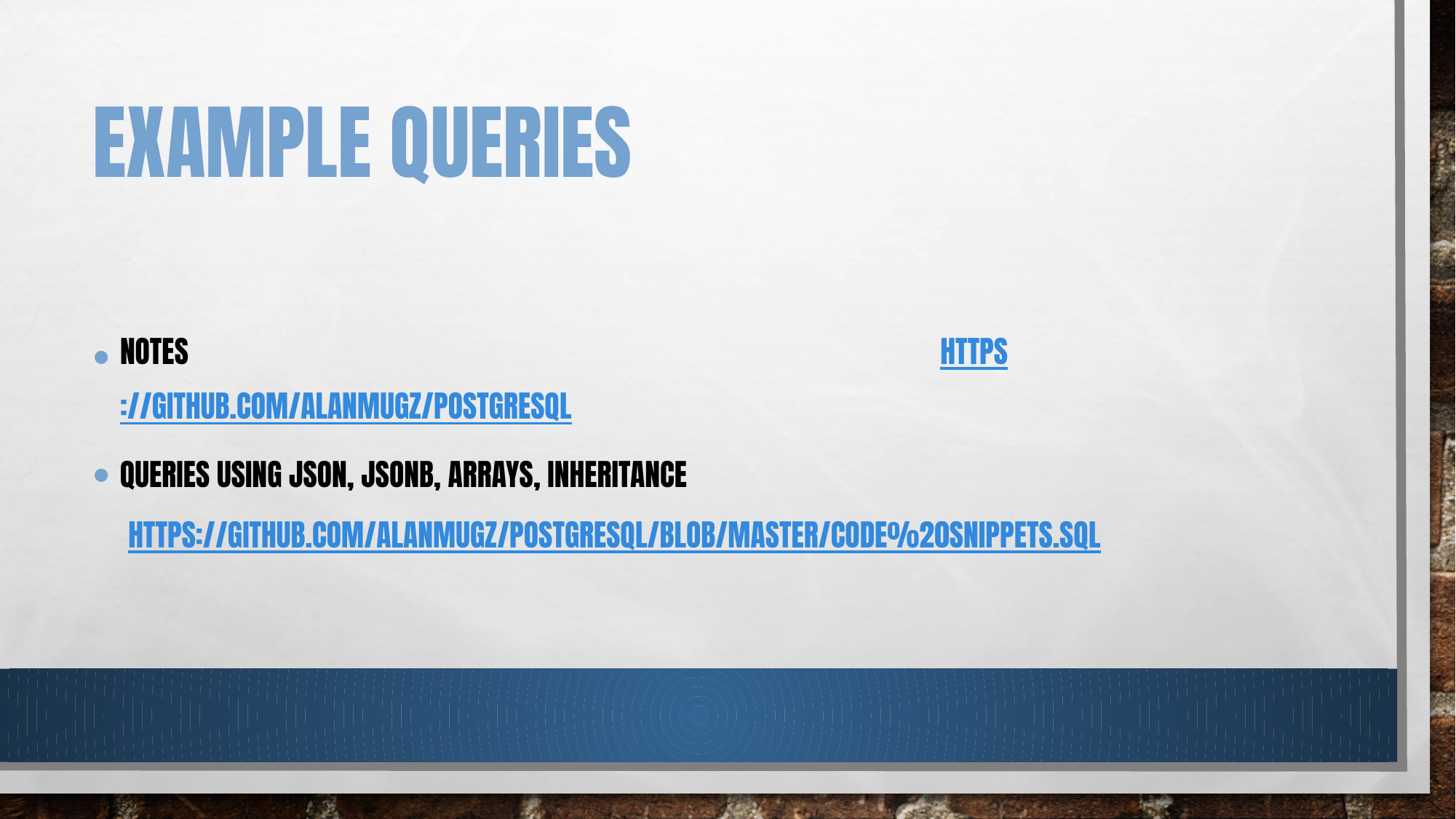

# Example queries
Notes                                                                                                          https://github.com/Alanmugz/PostGreSQL
Queries using JSON, JSONB, Arrays, inheritance
     https://github.com/Alanmugz/PostGreSQL/blob/master/Code%20snippets.sql